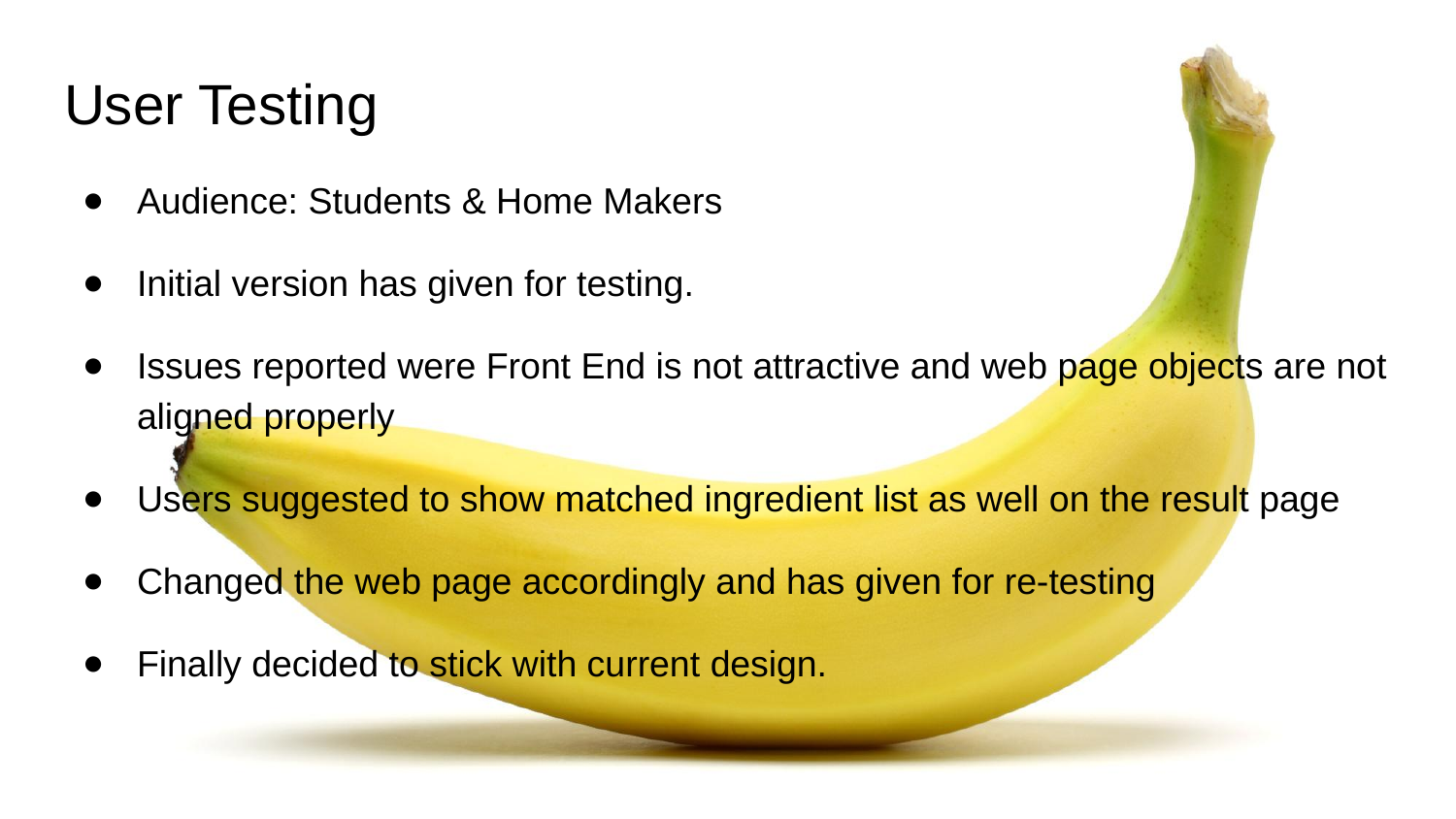

# User Testing
Audience: Students & Home Makers
Initial version has given for testing.
Issues reported were Front End is not attractive and web page objects are not aligned properly
Users suggested to show matched ingredient list as well on the result page
Changed the web page accordingly and has given for re-testing
Finally decided to stick with current design.